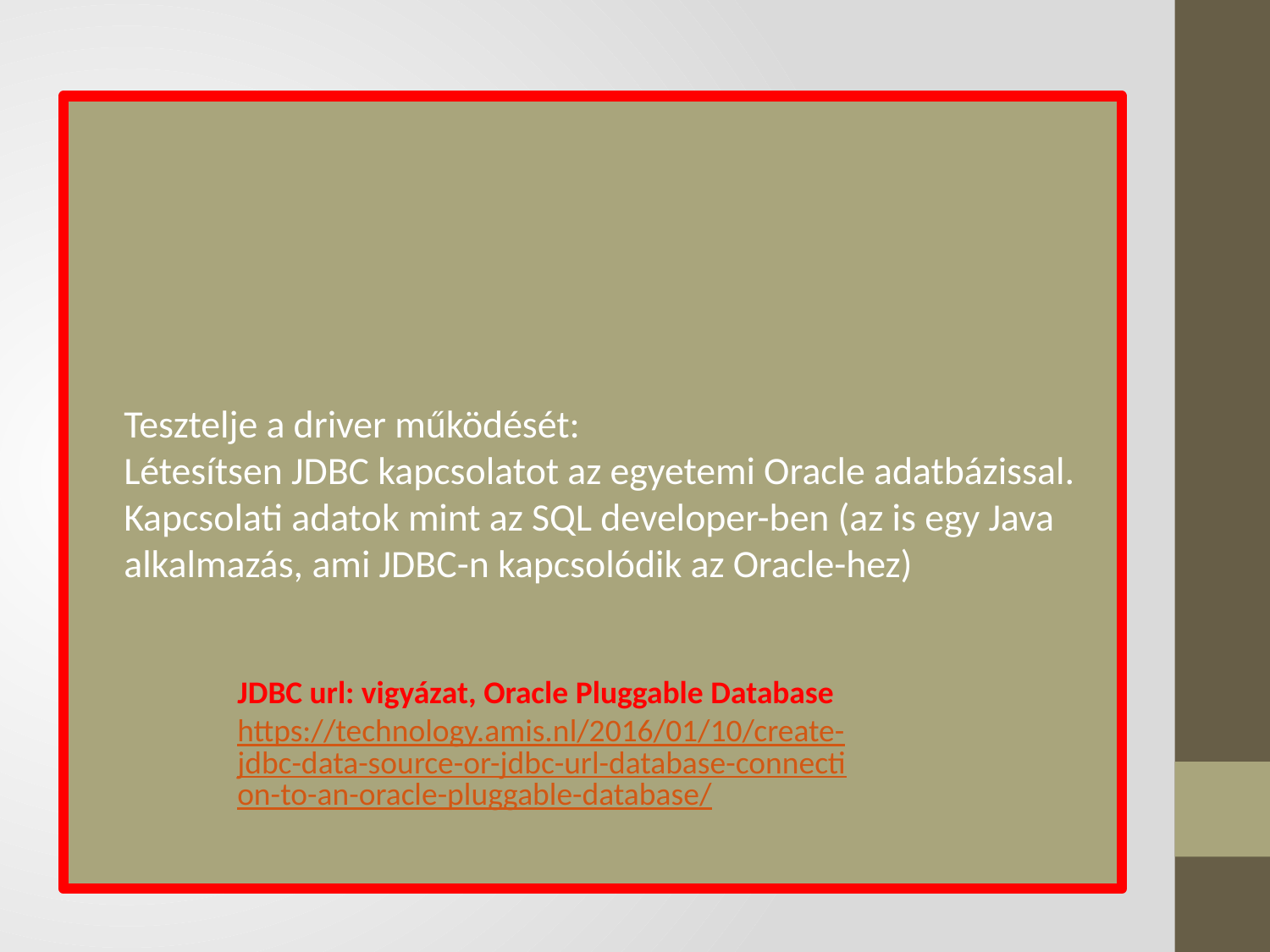

Tesztelje a driver működését:
Létesítsen JDBC kapcsolatot az egyetemi Oracle adatbázissal.
Kapcsolati adatok mint az SQL developer-ben (az is egy Java alkalmazás, ami JDBC-n kapcsolódik az Oracle-hez)
JDBC url: vigyázat, Oracle Pluggable Database
https://technology.amis.nl/2016/01/10/create-jdbc-data-source-or-jdbc-url-database-connection-to-an-oracle-pluggable-database/